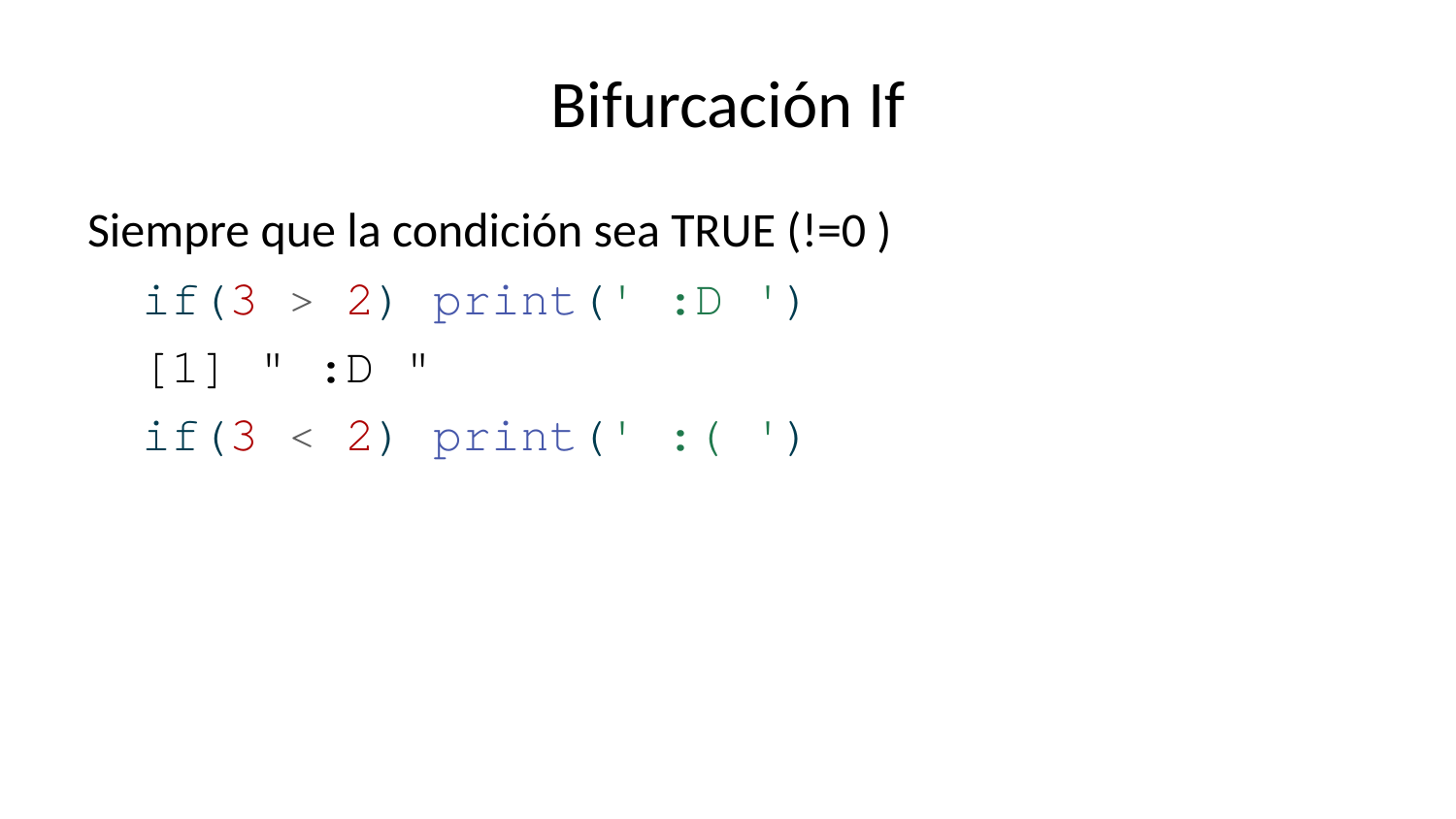

# Bifurcación If
Siempre que la condición sea TRUE (!=0 )
if(3 > 2) print(' :D ')
[1] " :D "
if(3 < 2) print(' :( ')